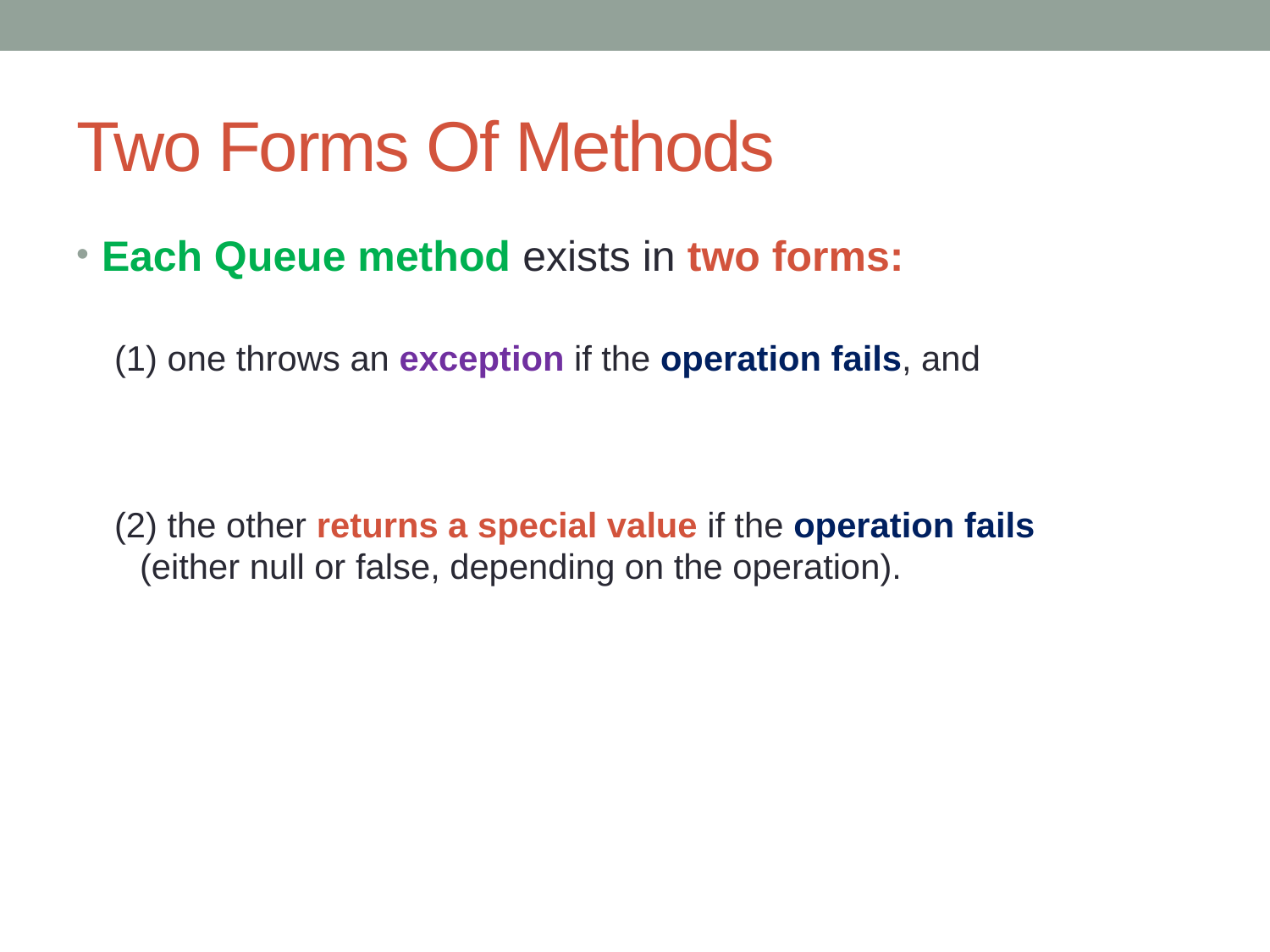

# Two Forms Of Methods
Each Queue method exists in two forms:

(1) one throws an exception if the operation fails, and

(2) the other returns a special value if the operation fails (either null or false, depending on the operation).